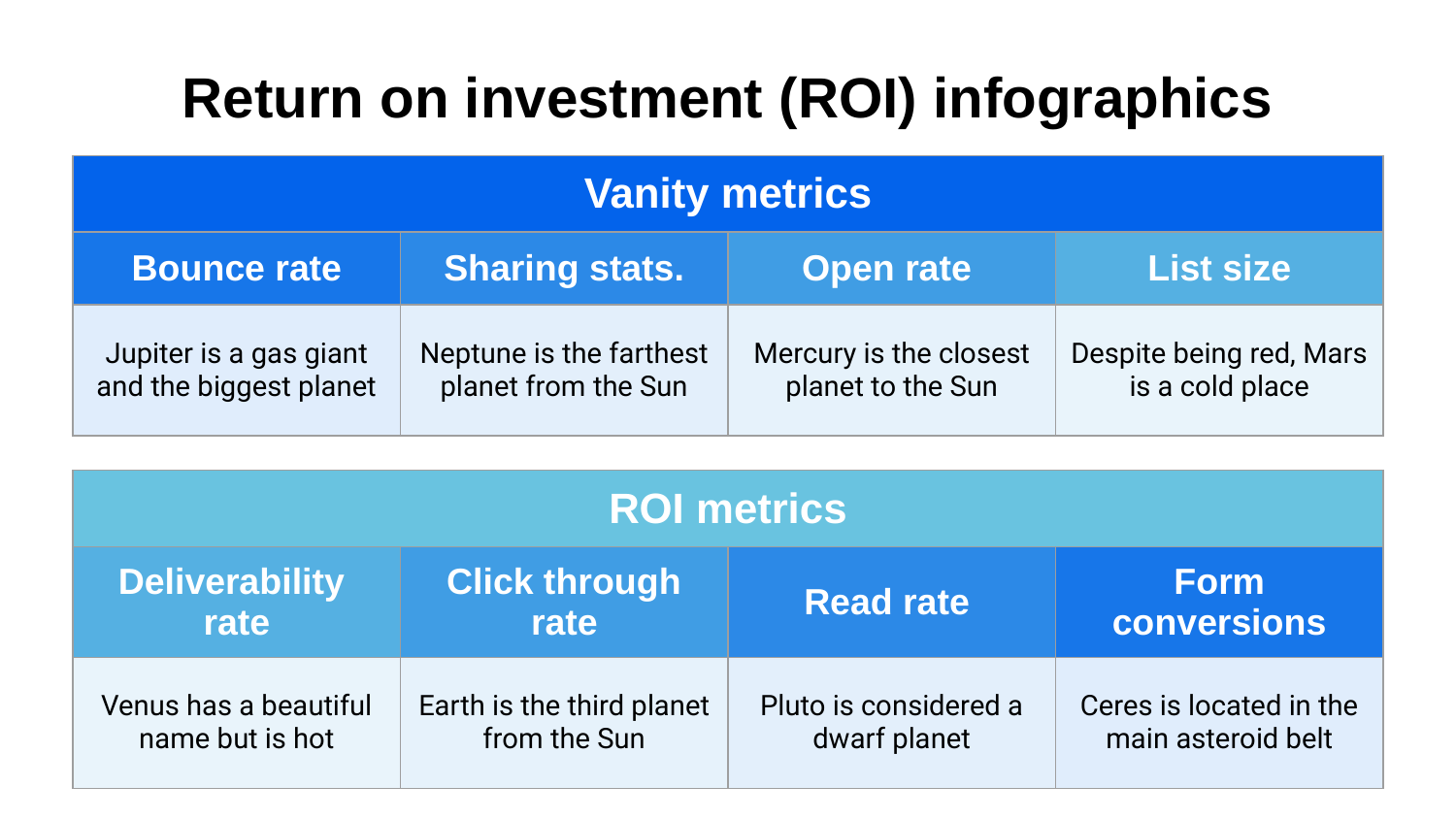

# Return on investment (ROI) infographics
| Vanity metrics |  |  |  |
| --- | --- | --- | --- |
| Bounce rate | Sharing stats. | Open rate | List size |
| Jupiter is a gas giant and the biggest planet | Neptune is the farthest planet from the Sun | Mercury is the closest planet to the Sun | Despite being red, Mars is a cold place |
| ROI metrics |  |  |  |
| --- | --- | --- | --- |
| Deliverability rate | Click through rate | Read rate | Form conversions |
| Venus has a beautiful name but is hot | Earth is the third planet from the Sun | Pluto is considered a dwarf planet | Ceres is located in the main asteroid belt |